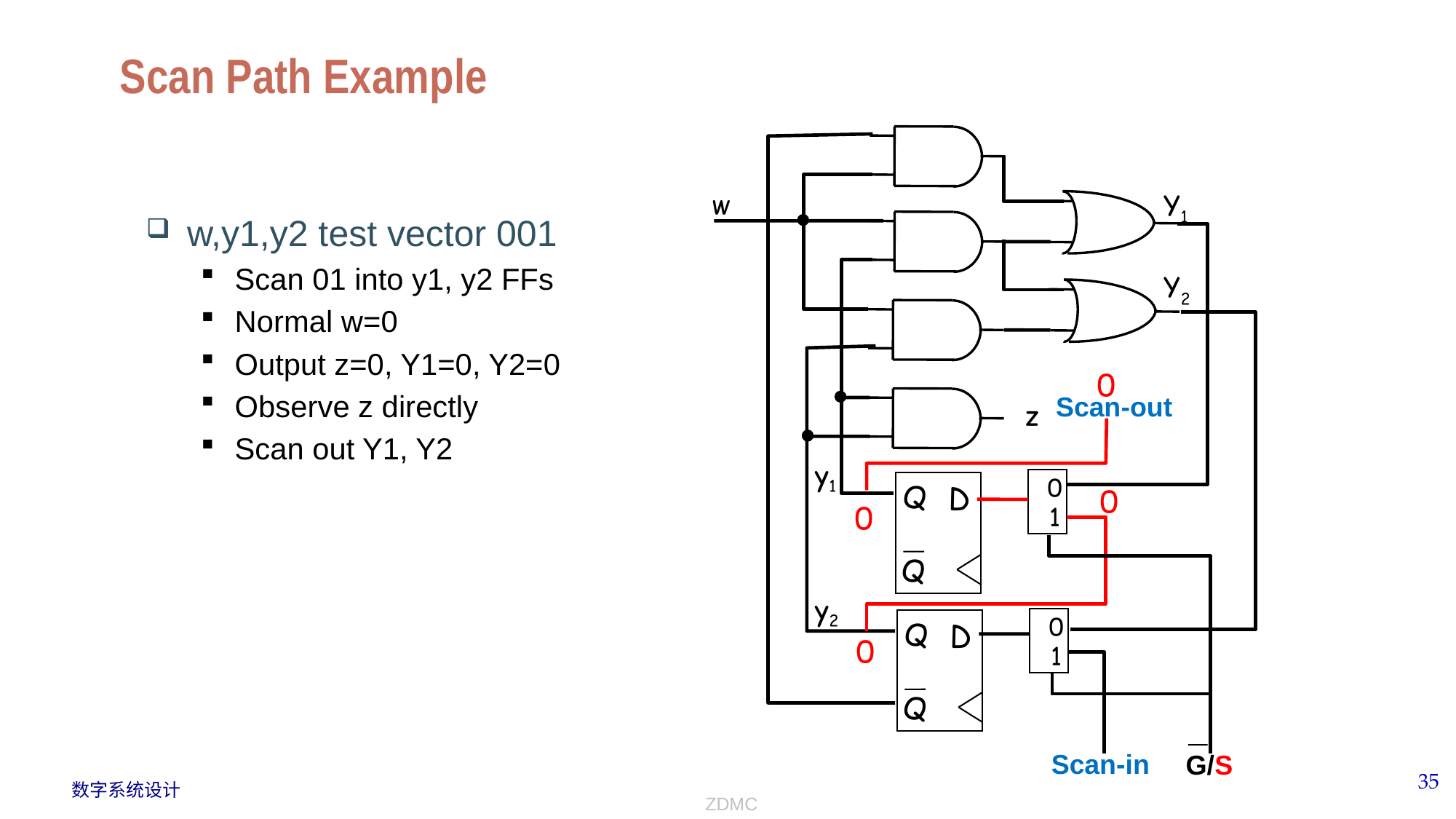

# Scan Path Example

Y1

Y2
w

w,y1,y2 test vector 001
Scan 01 into y1, y2 FFs
Normal w=0
Output z=0, Y1=0, Y2=0
Observe z directly
Scan out Y1, Y2

0

Scan-out

z

y1

y2
  0
  1

Q
D
Q

0
0

  0
  1

Q
D
Q

0

G/S
Scan-in
35
ZDMC